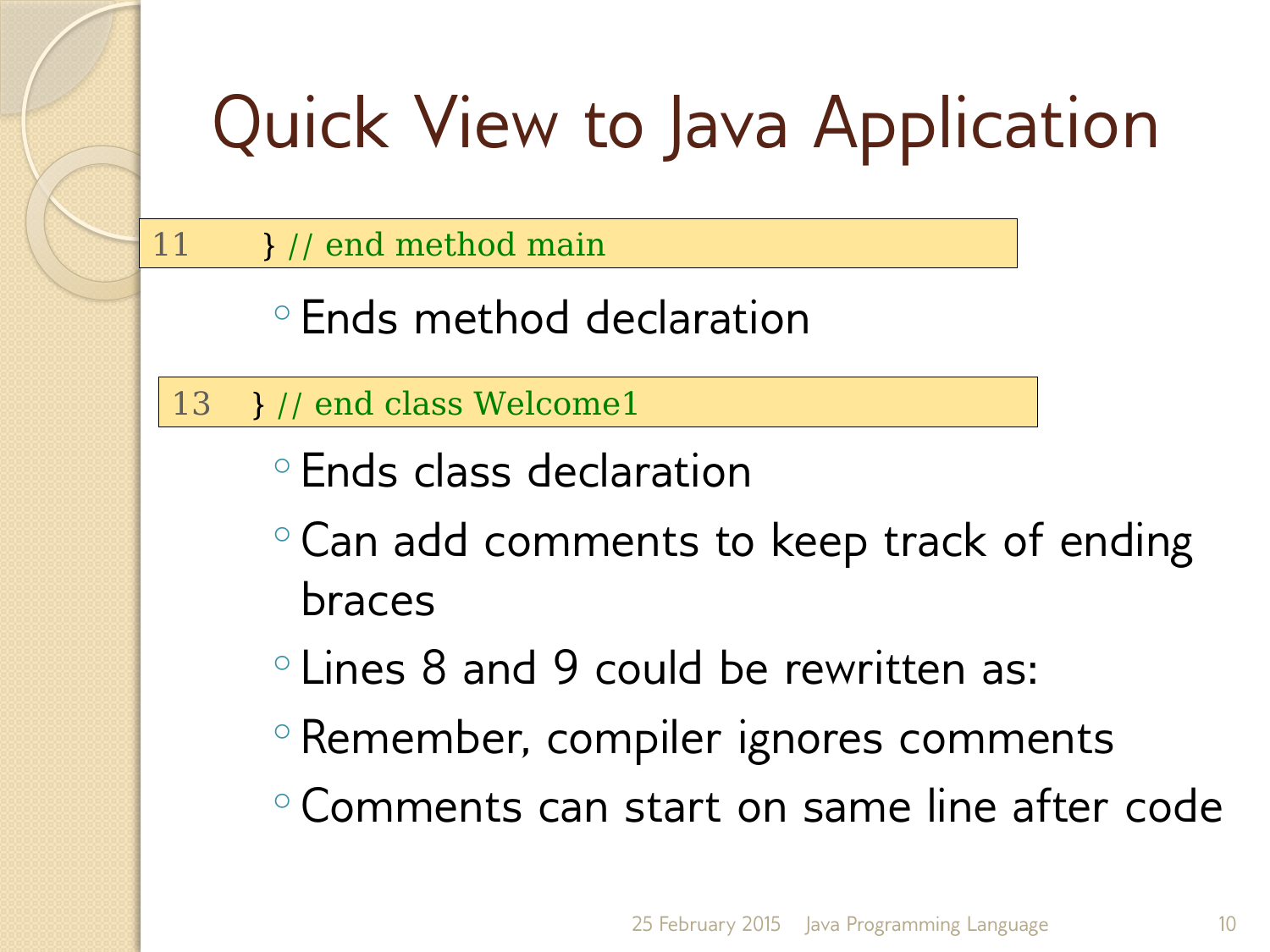

# Quick View to Java Application

Ends method declaration

Ends class declaration
Can add comments to keep track of ending braces
Lines 8 and 9 could be rewritten as:
Remember, compiler ignores comments
Comments can start on same line after code

11       } // end method main
13    } // end class Welcome1
25 February 2015
Java Programming Language
10